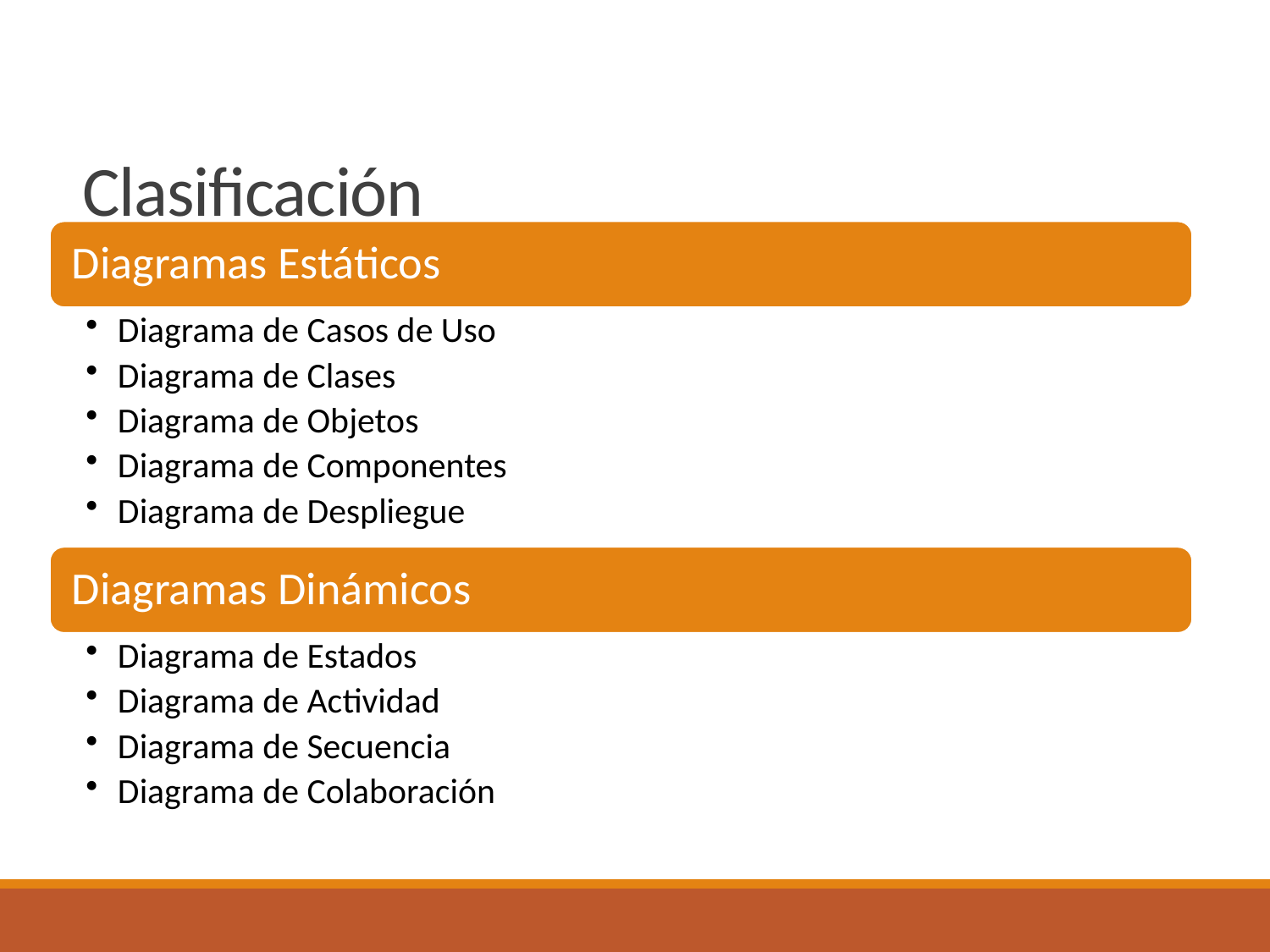

# Clasificación
Diagramas Estáticos
Diagrama de Casos de Uso
Diagrama de Clases
Diagrama de Objetos
Diagrama de Componentes
Diagrama de Despliegue
Diagramas Dinámicos
Diagrama de Estados
Diagrama de Actividad
Diagrama de Secuencia
Diagrama de Colaboración